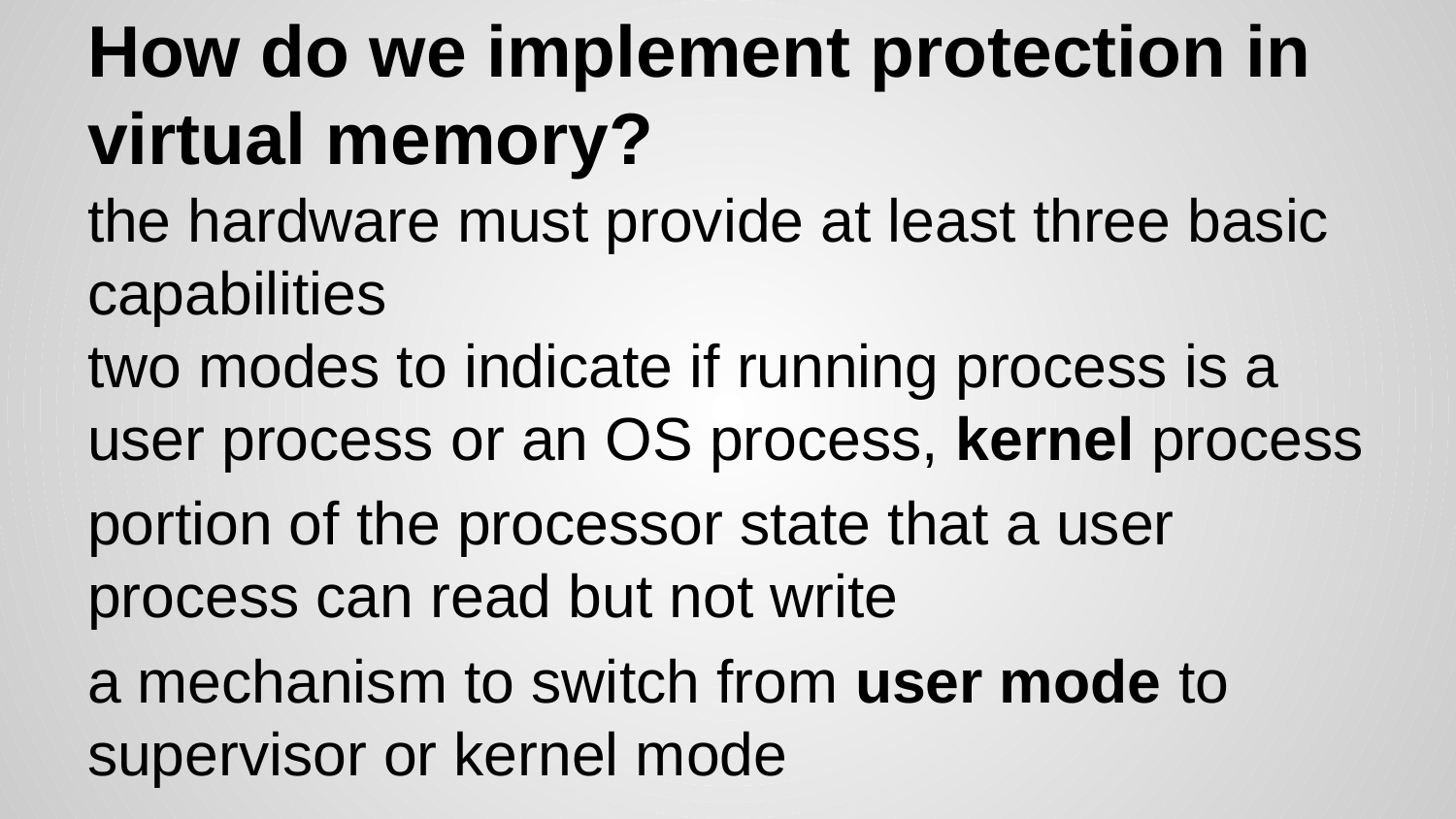

# How do we implement protection in virtual memory?
the hardware must provide at least three basic capabilities
two modes to indicate if running process is a user process or an OS process, kernel process
portion of the processor state that a user process can read but not write
a mechanism to switch from user mode to supervisor or kernel mode